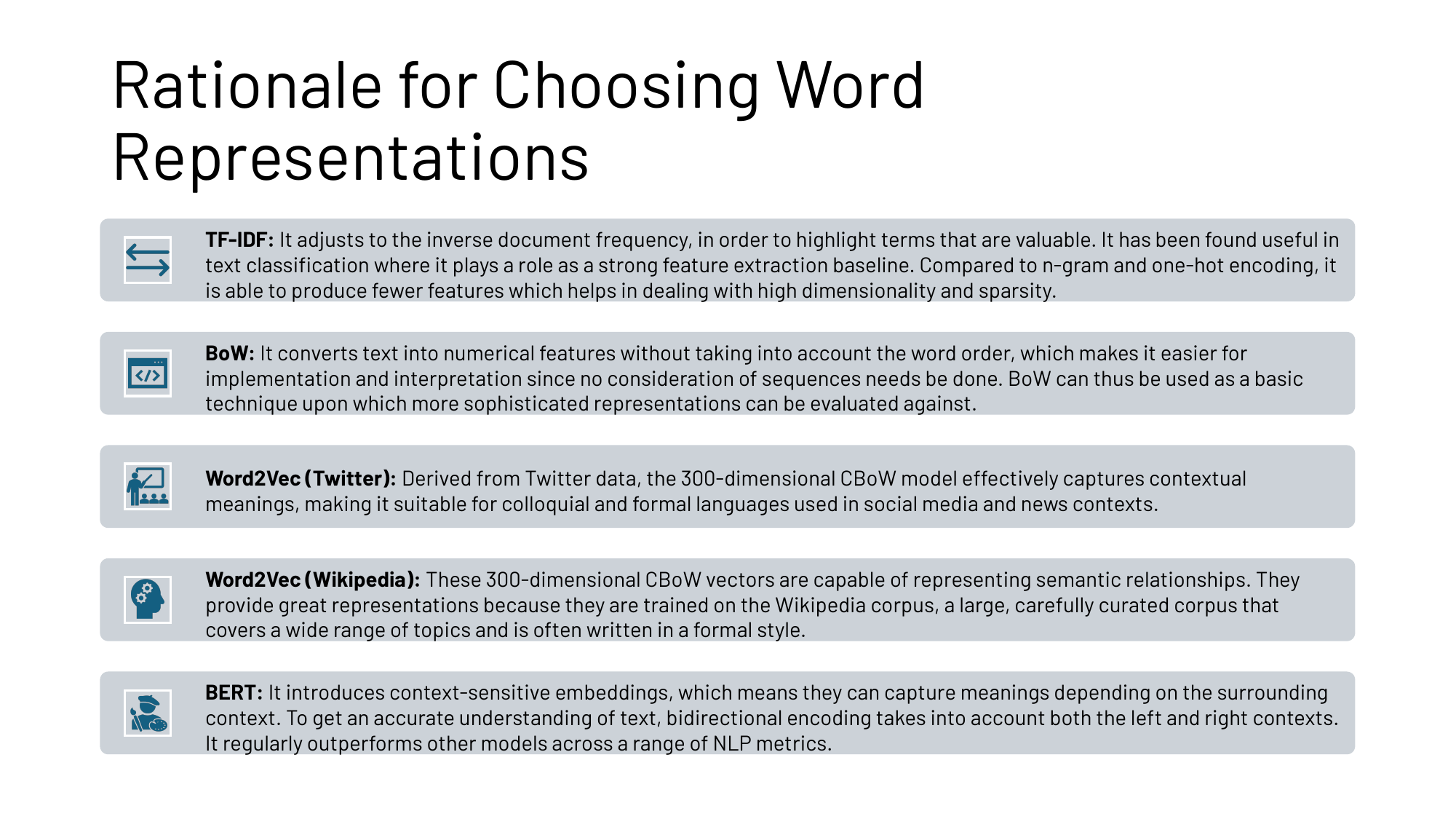

# Rationale for Choosing Word Representations
TF-IDF: It adjusts to the inverse document frequency, in order to highlight terms that are valuable. It has been found useful in text classification where it plays a role as a strong feature extraction baseline. Compared to n-gram and one-hot encoding, it is able to produce fewer features which helps in dealing with high dimensionality and sparsity.
BoW: It converts text into numerical features without taking into account the word order, which makes it easier for implementation and interpretation since no consideration of sequences needs be done. BoW can thus be used as a basic technique upon which more sophisticated representations can be evaluated against.
Word2Vec (Twitter): Derived from Twitter data, the 300-dimensional CBoW model effectively captures contextual meanings, making it suitable for colloquial and formal languages used in social media and news contexts.
Word2Vec (Wikipedia): These 300-dimensional CBoW vectors are capable of representing semantic relationships. They provide great representations because they are trained on the Wikipedia corpus, a large, carefully curated corpus that covers a wide range of topics and is often written in a formal style.
BERT: It introduces context-sensitive embeddings, which means they can capture meanings depending on the surrounding context. To get an accurate understanding of text, bidirectional encoding takes into account both the left and right contexts. It regularly outperforms other models across a range of NLP metrics.